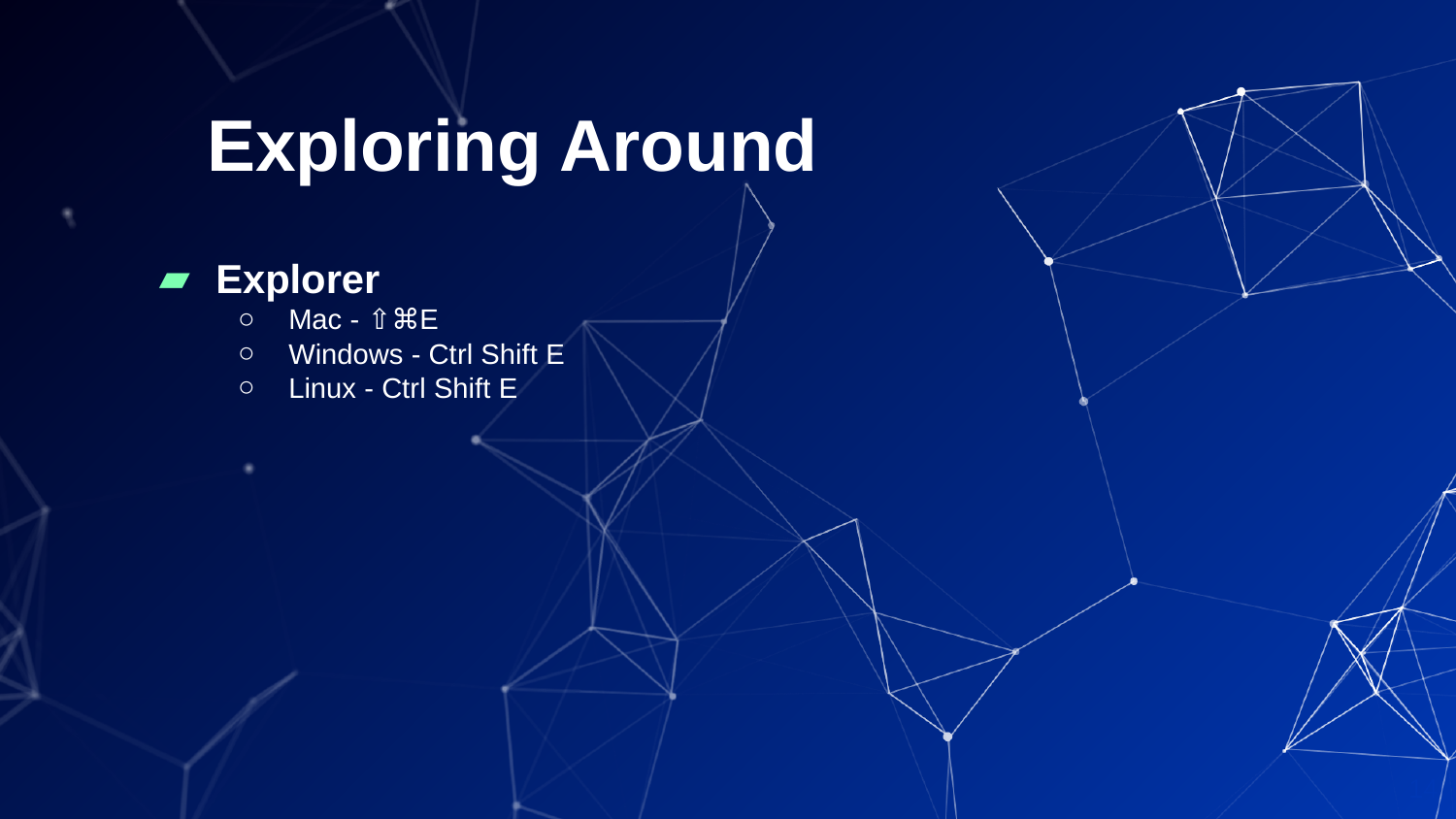

# Exploring Around

Explorer
Mac - ⇧⌘E
Windows - Ctrl Shift E
Linux - Ctrl Shift E

14